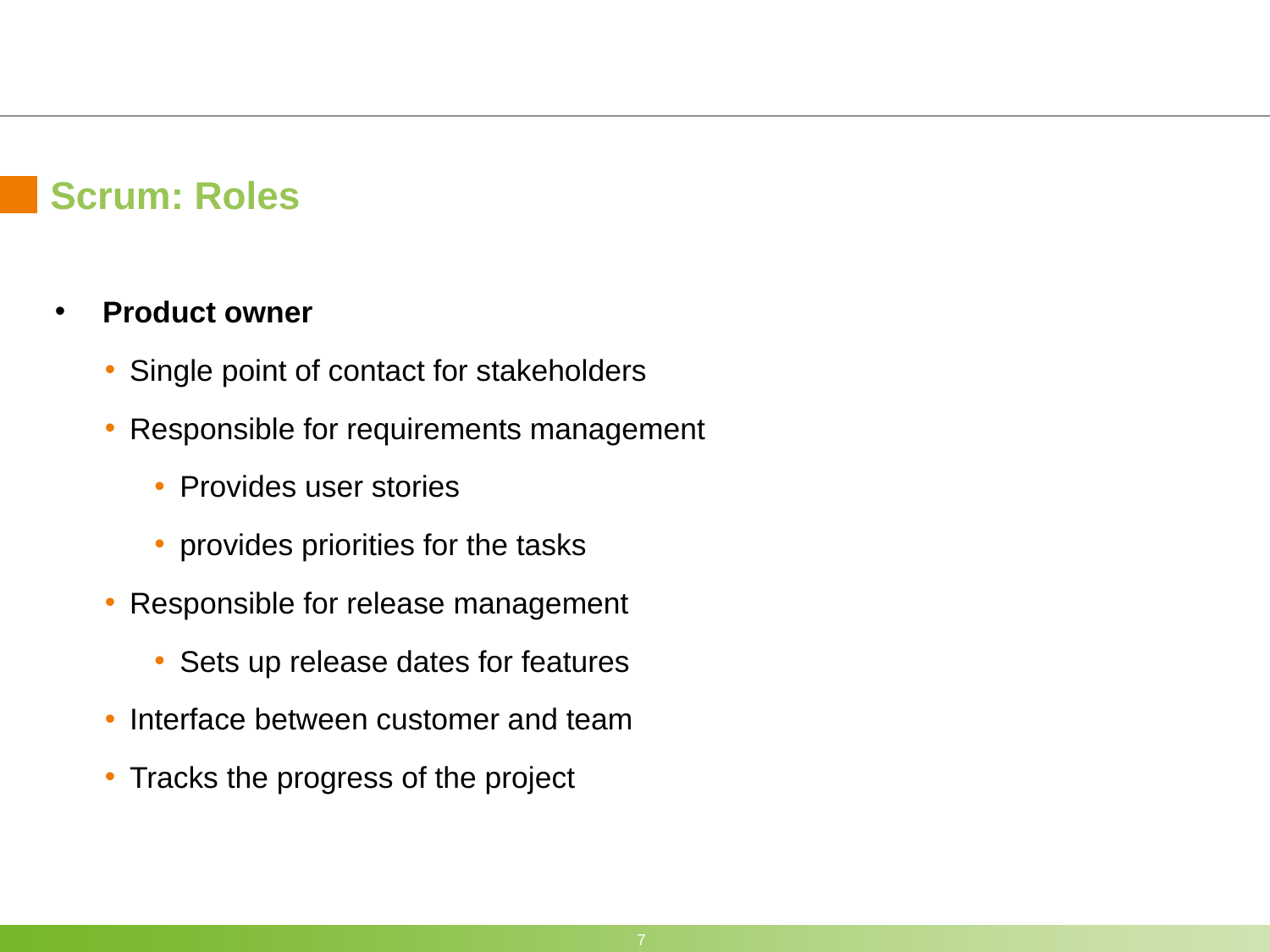

# Scrum: Roles
Product owner
Single point of contact for stakeholders
Responsible for requirements management
Provides user stories
provides priorities for the tasks
Responsible for release management
Sets up release dates for features
Interface between customer and team
Tracks the progress of the project

7